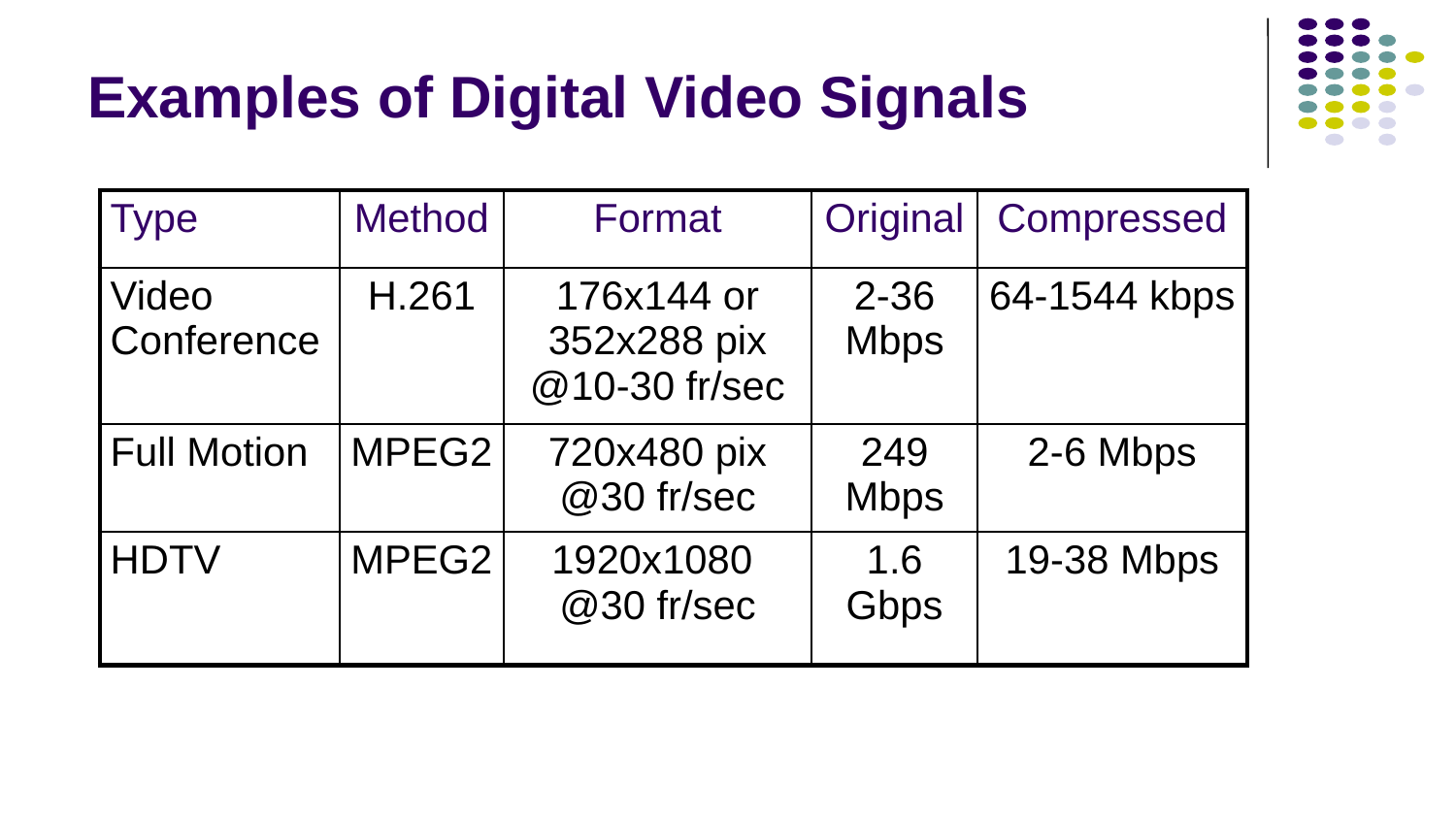

# Examples of Digital Video Signals
| Type | Method | Format | Original | Compressed |
| --- | --- | --- | --- | --- |
| Video Conference | H.261 | 176x144 or 352x288 pix @10-30 fr/sec | 2-36 Mbps | 64-1544 kbps |
| Full Motion | MPEG2 | 720x480 pix @30 fr/sec | 249 Mbps | 2-6 Mbps |
| HDTV | MPEG2 | 1920x1080 @30 fr/sec | 1.6 Gbps | 19-38 Mbps |